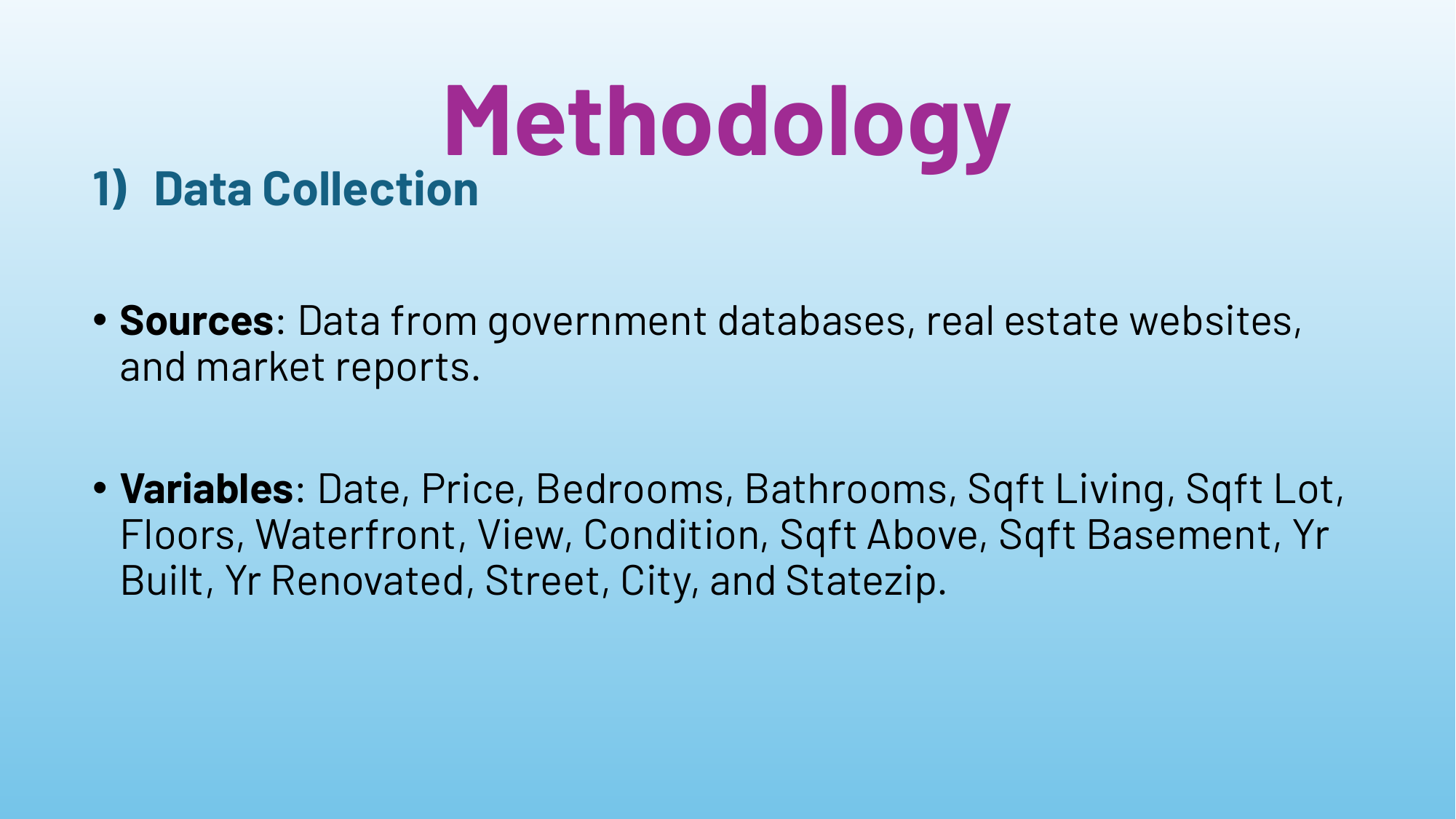

# Methodology
Data Collection

Sources: Data from government databases, real estate websites, and market reports.

Variables: Date, Price, Bedrooms, Bathrooms, Sqft Living, Sqft Lot, Floors, Waterfront, View, Condition, Sqft Above, Sqft Basement, Yr Built, Yr Renovated, Street, City, and Statezip.